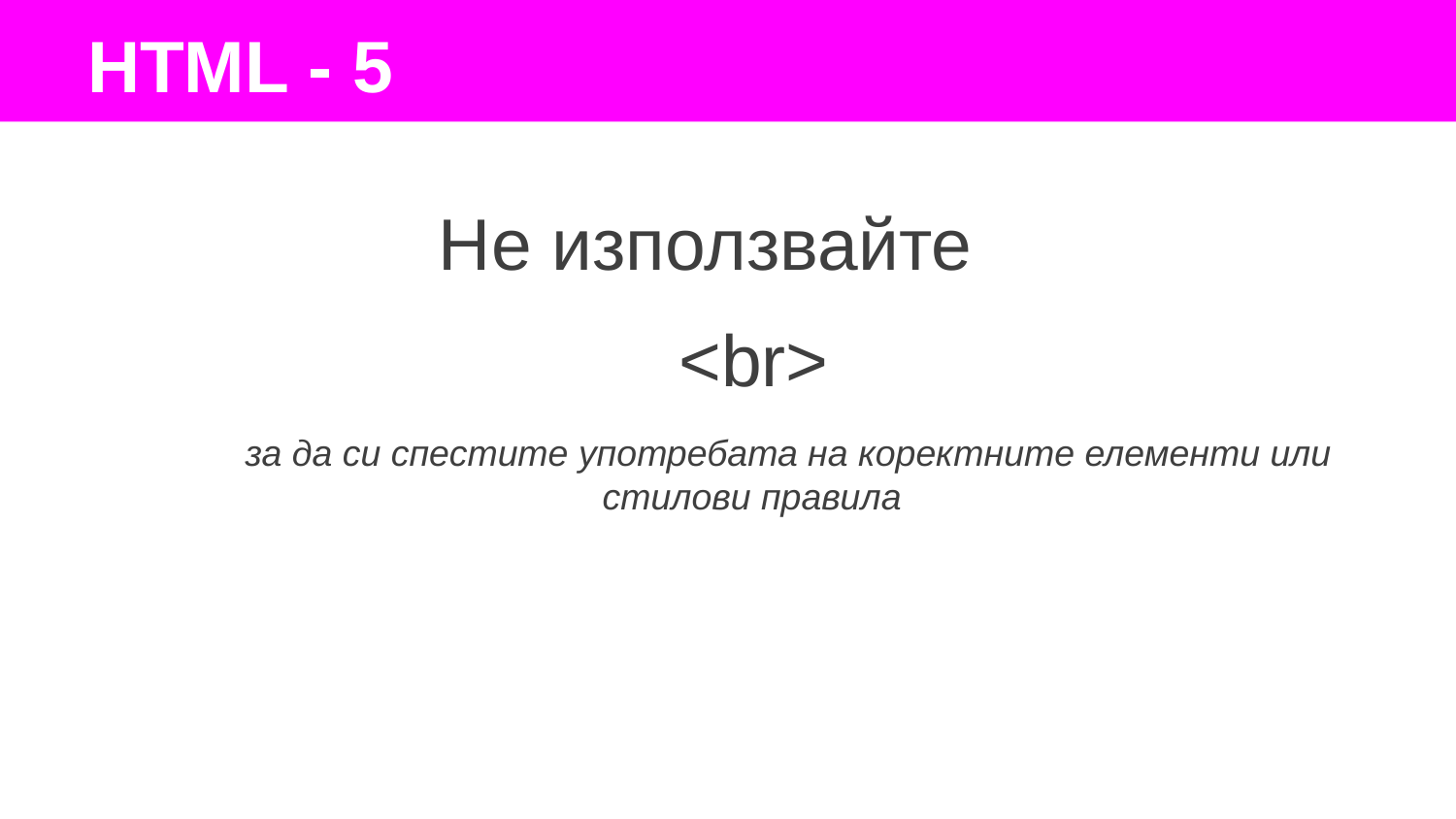

HTML - 5
Не използвайте
<br>
за да си спестите употребата на коректните елементи или стилови правила